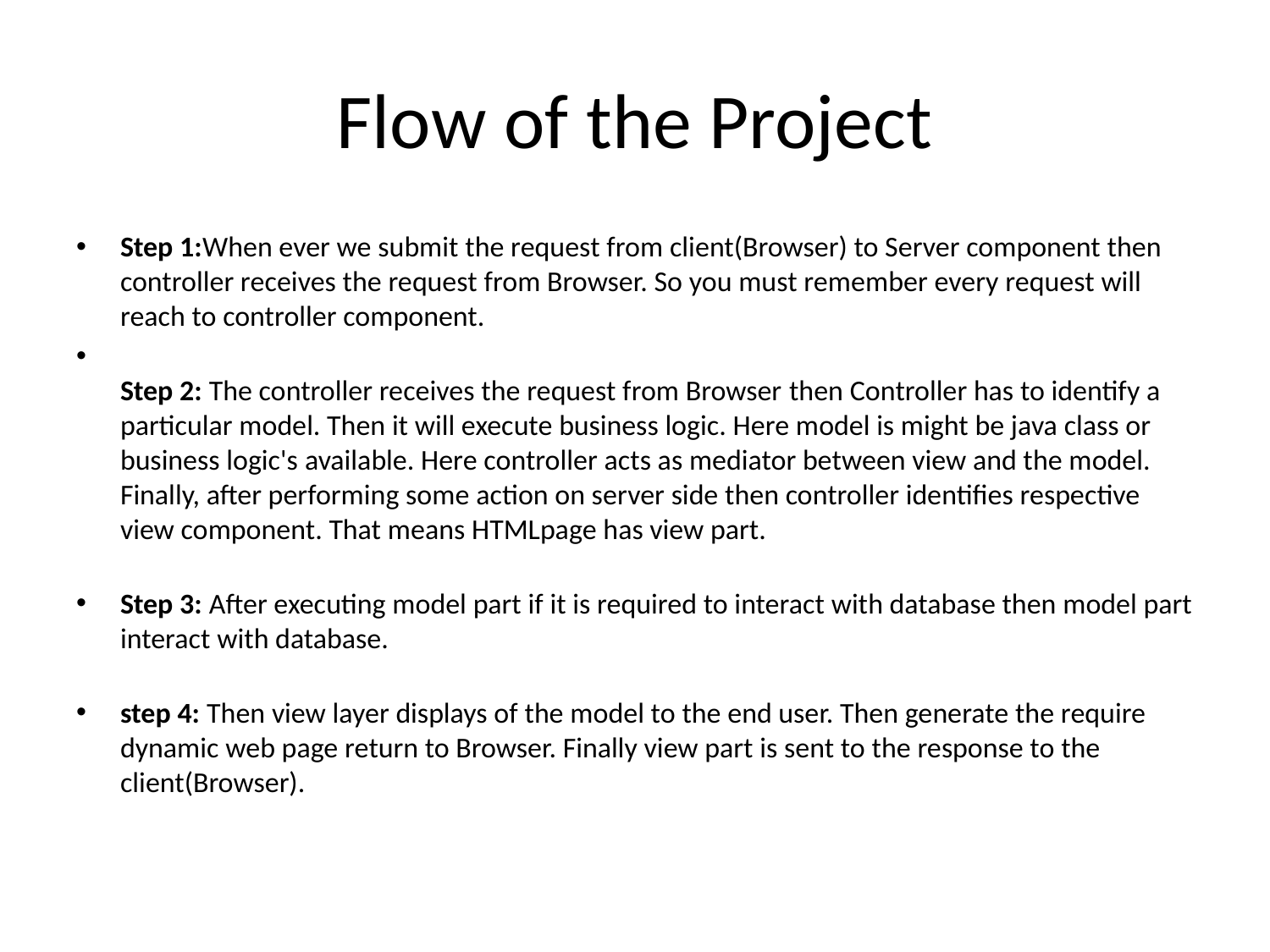

# Flow of the Project
Step 1:When ever we submit the request from client(Browser) to Server component then controller receives the request from Browser. So you must remember every request will reach to controller component.
Step 2: The controller receives the request from Browser then Controller has to identify a particular model. Then it will execute business logic. Here model is might be java class or business logic's available. Here controller acts as mediator between view and the model. Finally, after performing some action on server side then controller identifies respective view component. That means HTMLpage has view part.
Step 3: After executing model part if it is required to interact with database then model part interact with database.
step 4: Then view layer displays of the model to the end user. Then generate the require dynamic web page return to Browser. Finally view part is sent to the response to the client(Browser).